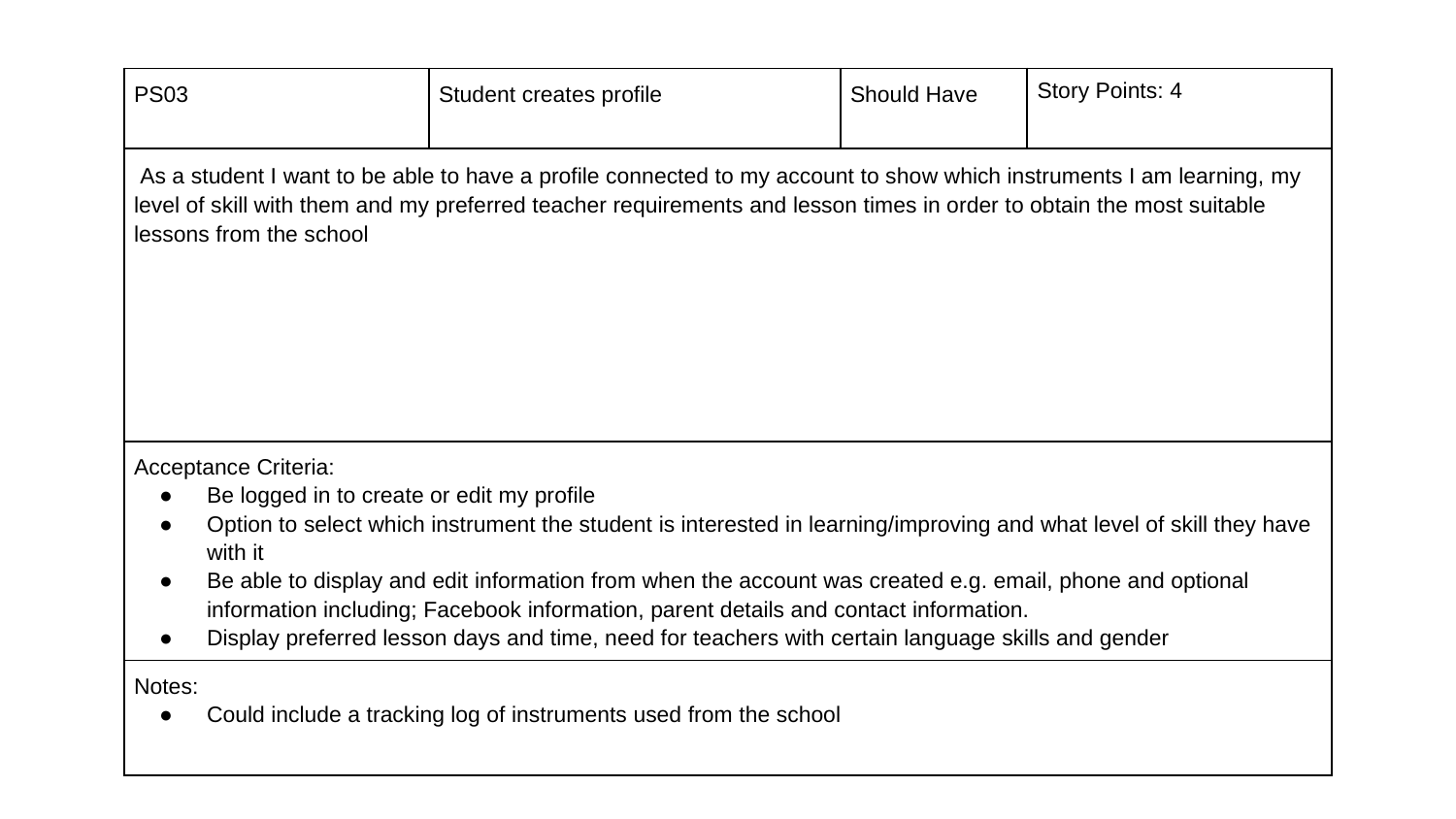

| PS03 | Student creates profile | Should Have | Story Points: 4 |
| --- | --- | --- | --- |
| As a student I want to be able to have a profile connected to my account to show which instruments I am learning, my level of skill with them and my preferred teacher requirements and lesson times in order to obtain the most suitable lessons from the school |  |  |  |
| Acceptance Criteria: Be logged in to create or edit my profile Option to select which instrument the student is interested in learning/improving and what level of skill they have with it Be able to display and edit information from when the account was created e.g. email, phone and optional information including; Facebook information, parent details and contact information. Display preferred lesson days and time, need for teachers with certain language skills and gender |  |  |  |
| Notes: Could include a tracking log of instruments used from the school |  |  |  |